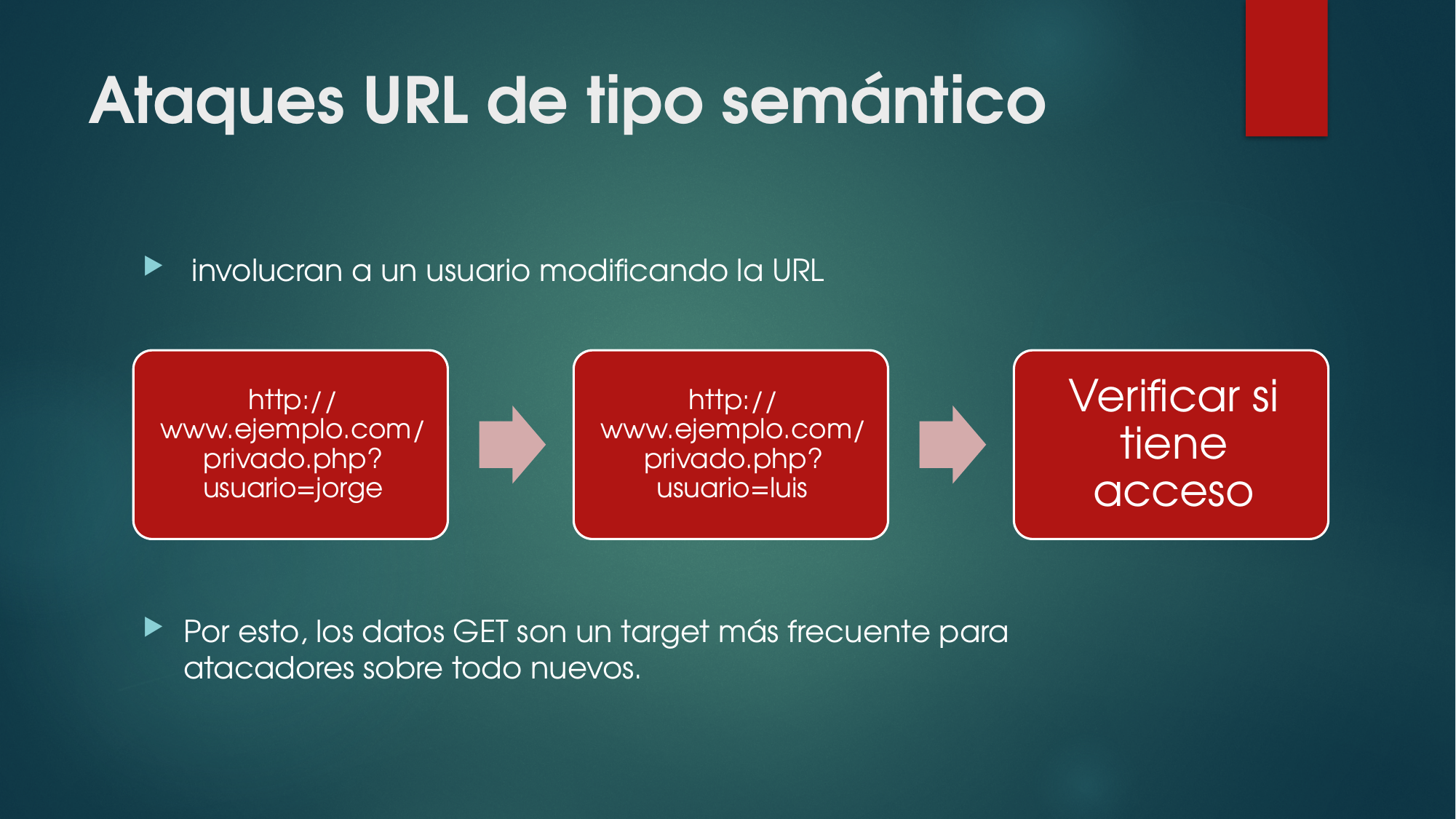

# Ataques URL de tipo semántico
http://www.ejemplo.com/privado.php?usuario=jorge

http://www.ejemplo.com/privado.php?usuario=luis

Verificar si tiene acceso
 involucran a un usuario modificando la URL

Por esto, los datos GET son un target más frecuente para atacadores sobre todo nuevos.